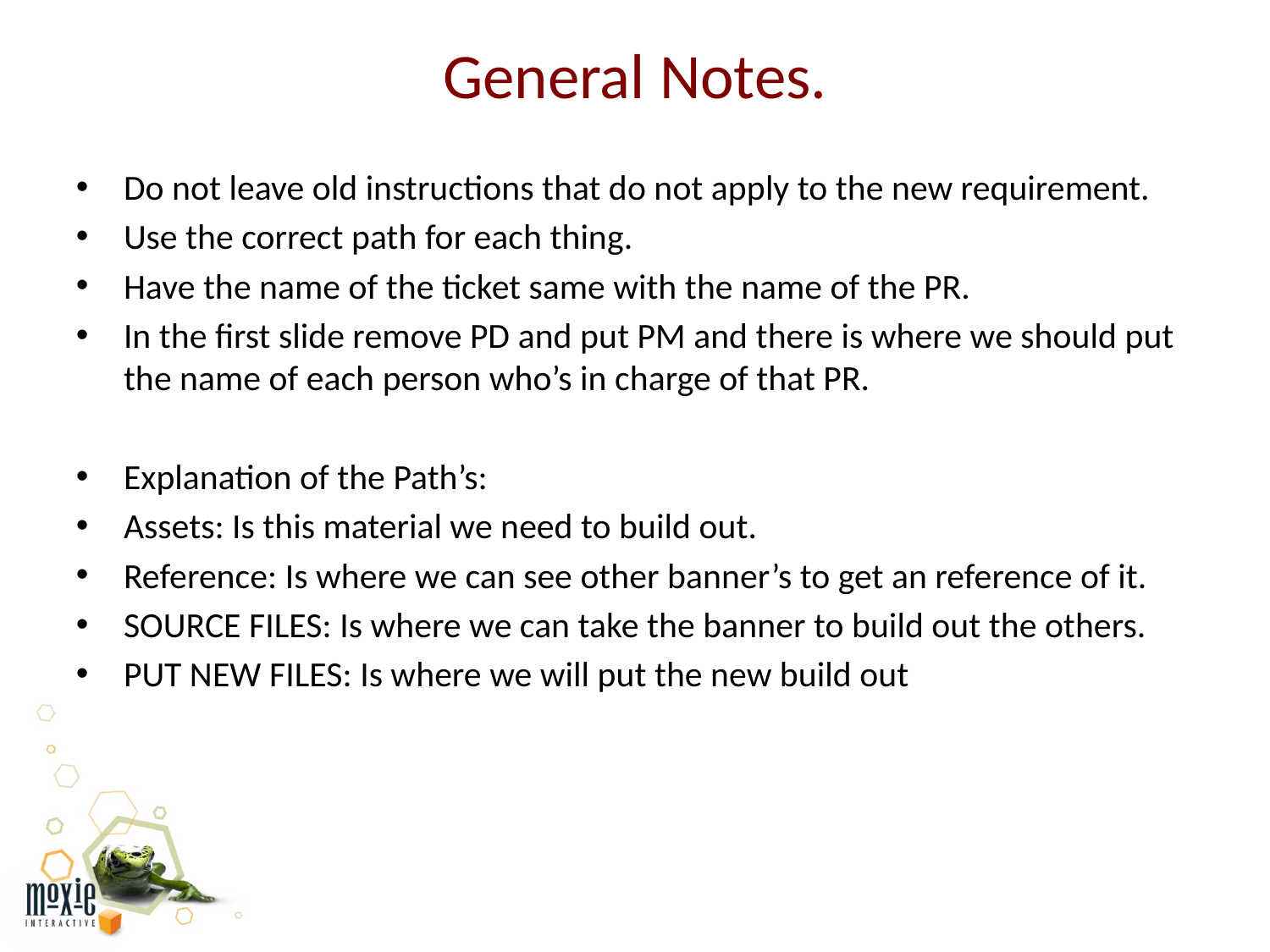

# General Notes.
Do not leave old instructions that do not apply to the new requirement.
Use the correct path for each thing.
Have the name of the ticket same with the name of the PR.
In the first slide remove PD and put PM and there is where we should put the name of each person who’s in charge of that PR.

Explanation of the Path’s:
Assets: Is this material we need to build out.
Reference: Is where we can see other banner’s to get an reference of it.
SOURCE FILES: Is where we can take the banner to build out the others.
PUT NEW FILES: Is where we will put the new build out